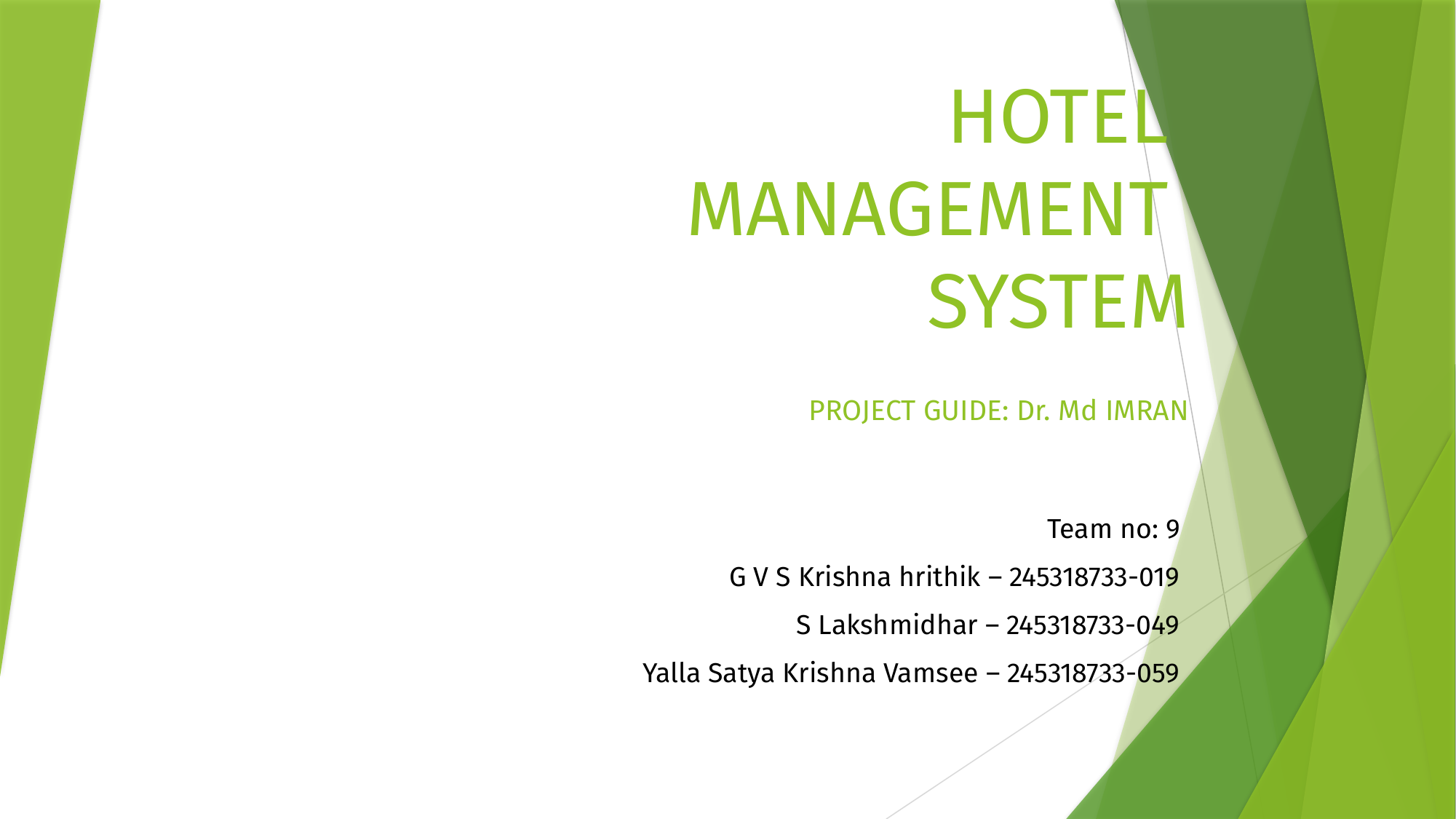

# HOTEL MANAGEMENT SYSTEM PROJECT GUIDE: Dr. Md IMRAN
Team no: 9
G V S Krishna hrithik – 245318733-019
S Lakshmidhar – 245318733-049
Yalla Satya Krishna Vamsee – 245318733-059